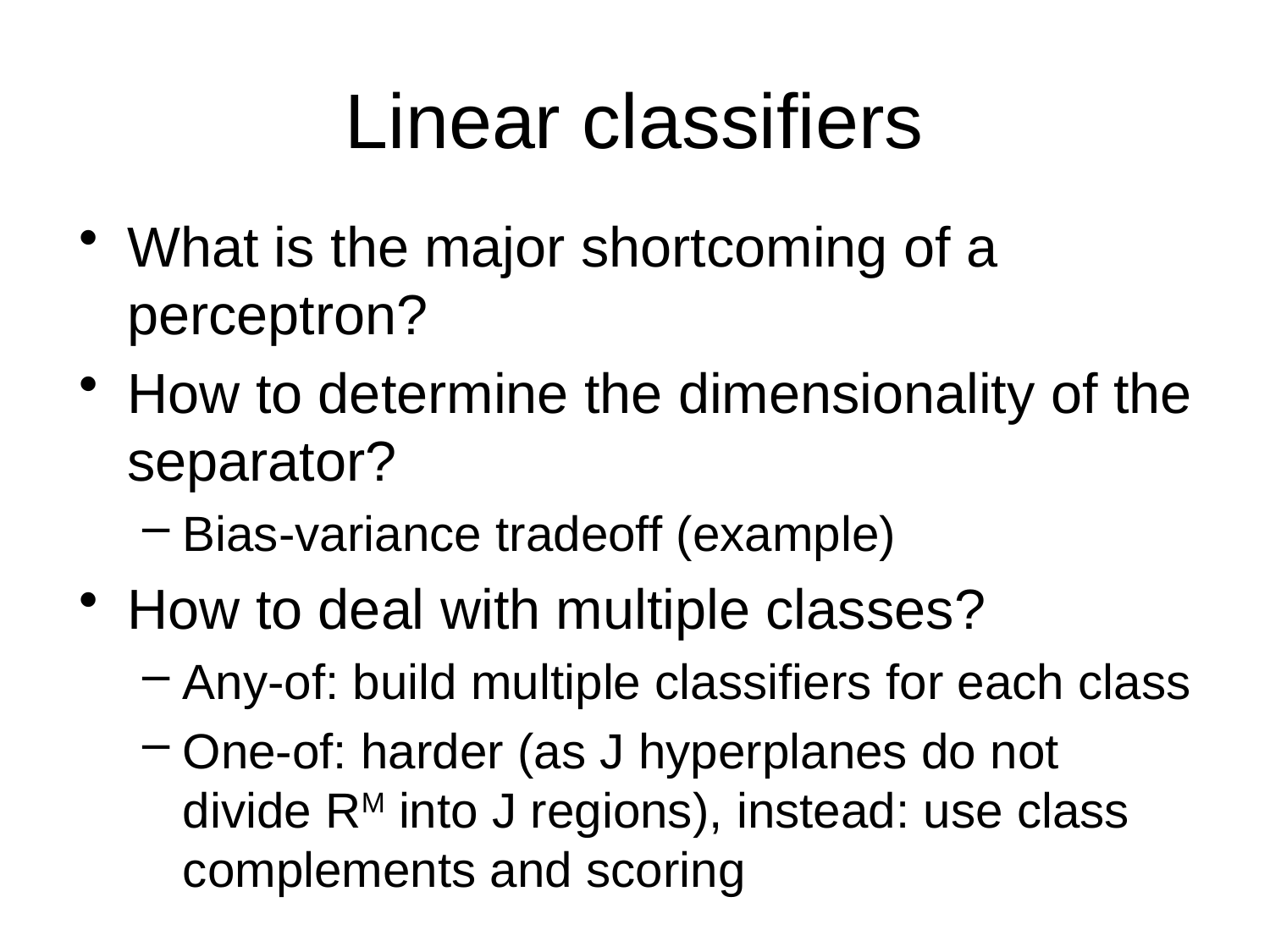

# Linear classifiers
What is the major shortcoming of a perceptron?
How to determine the dimensionality of the separator?
Bias-variance tradeoff (example)
How to deal with multiple classes?
Any-of: build multiple classifiers for each class
One-of: harder (as J hyperplanes do not divide RM into J regions), instead: use class complements and scoring